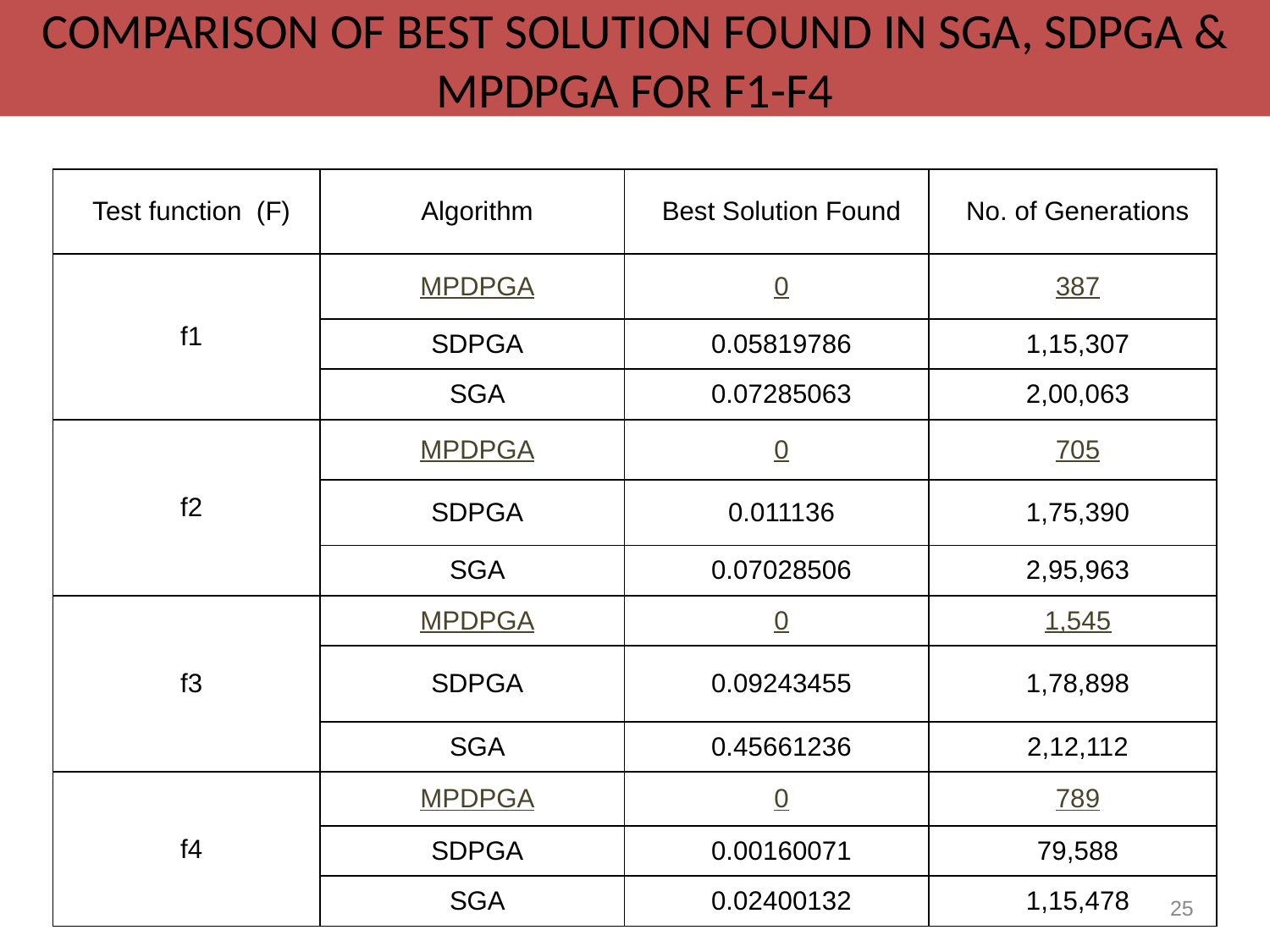

Comparison of Best Solution Found in SGA, SDPGA & MPDPGA for f1-f4
| Test function (F) | Algorithm | Best Solution Found | No. of Generations |
| --- | --- | --- | --- |
| f1 | MPDPGA | 0 | 387 |
|  | SDPGA | 0.05819786 | 1,15,307 |
|  | SGA | 0.07285063 | 2,00,063 |
| f2 | MPDPGA | 0 | 705 |
|  | SDPGA | 0.011136 | 1,75,390 |
|  | SGA | 0.07028506 | 2,95,963 |
| f3 | MPDPGA | 0 | 1,545 |
|  | SDPGA | 0.09243455 | 1,78,898 |
|  | SGA | 0.45661236 | 2,12,112 |
| f4 | MPDPGA | 0 | 789 |
|  | SDPGA | 0.00160071 | 79,588 |
|  | SGA | 0.02400132 | 1,15,478 |
25